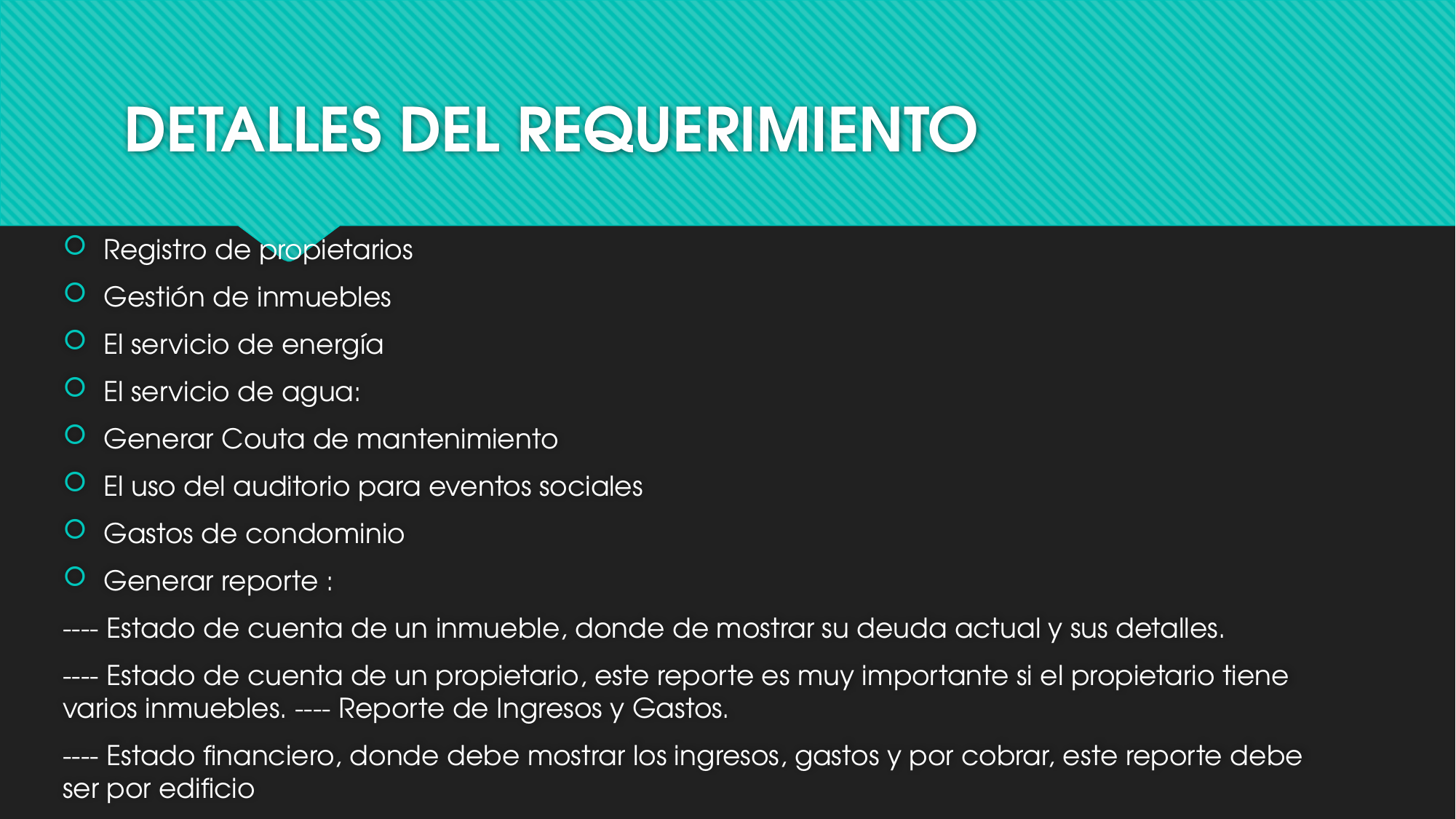

# DETALLES DEL REQUERIMIENTO
Registro de propietarios
Gestión de inmuebles
El servicio de energía
El servicio de agua:
Generar Couta de mantenimiento
El uso del auditorio para eventos sociales
Gastos de condominio
Generar reporte :
---- Estado de cuenta de un inmueble, donde de mostrar su deuda actual y sus detalles.
---- Estado de cuenta de un propietario, este reporte es muy importante si el propietario tiene varios inmuebles. ---- Reporte de Ingresos y Gastos.
---- Estado financiero, donde debe mostrar los ingresos, gastos y por cobrar, este reporte debe ser por edificio